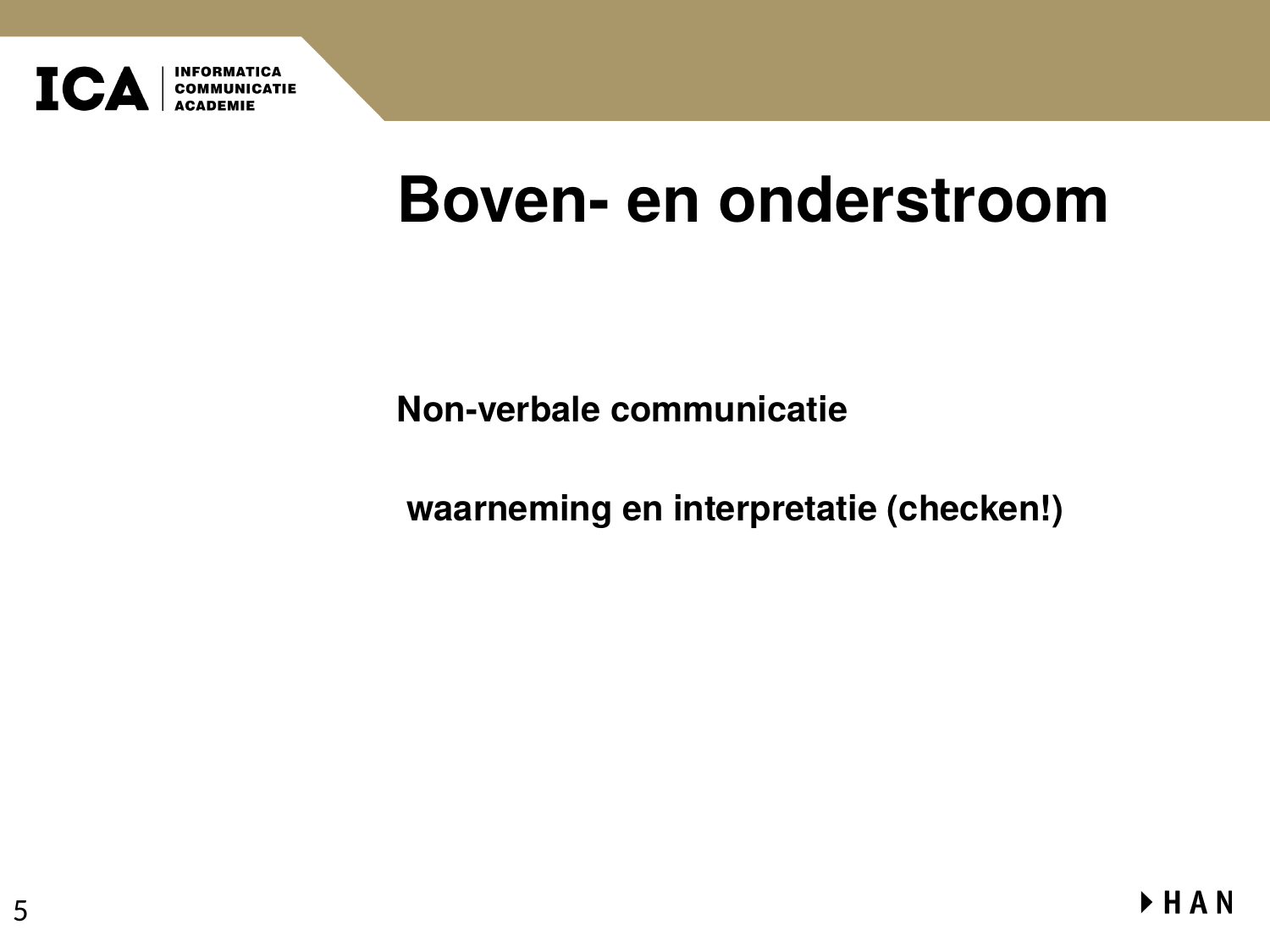

# Boven- en onderstroom

Non-verbale communicatie

 waarneming en interpretatie (checken!)
5